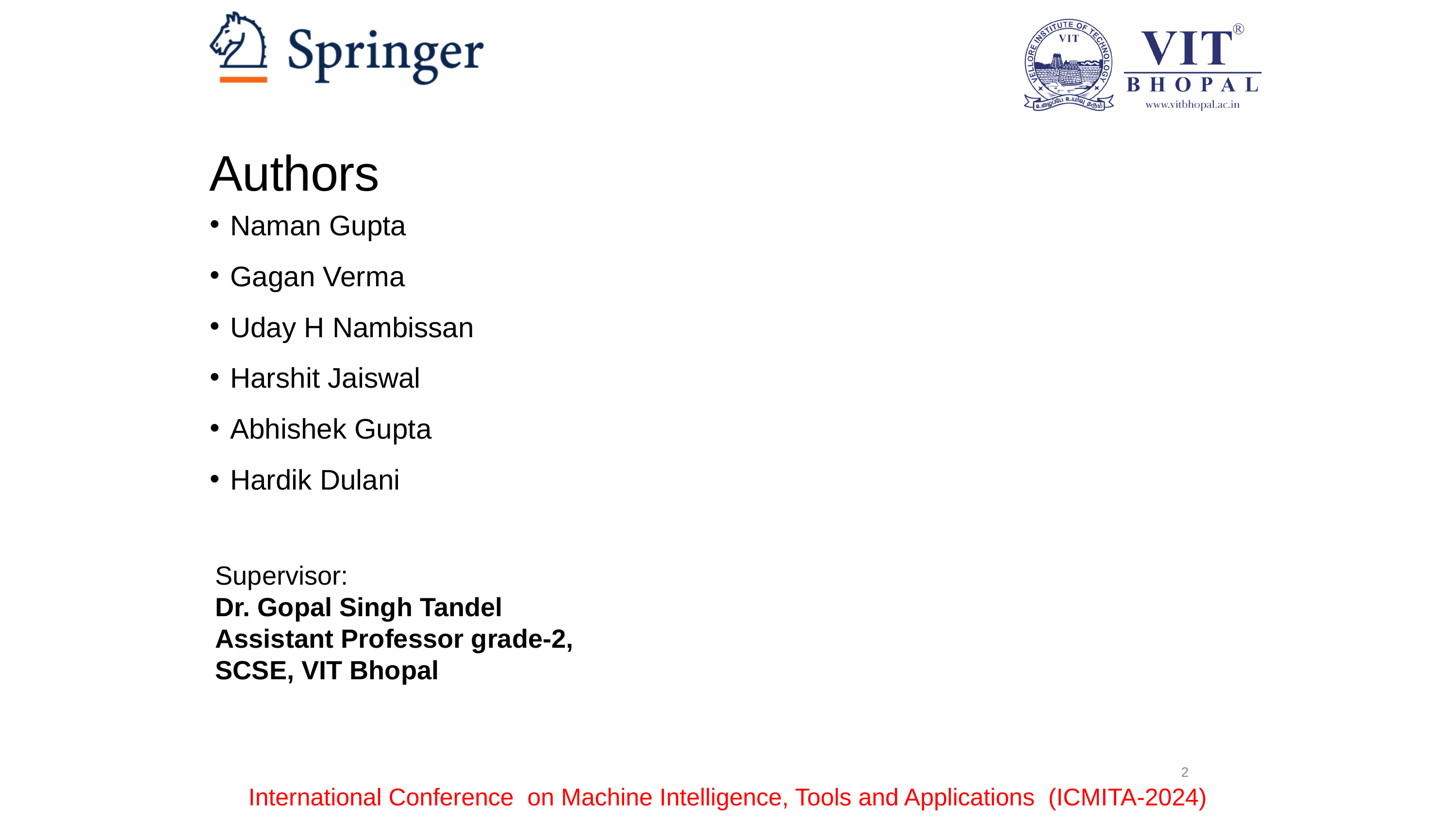

Authors

Naman Gupta
Gagan Verma
Uday H Nambissan
Harshit Jaiswal
Abhishek Gupta
Hardik Dulani
Supervisor:
Dr. Gopal Singh Tandel
Assistant Professor grade-2,
SCSE, VIT Bhopal
2
International Conference  on Machine Intelligence, Tools and Applications  (ICMITA-2024)